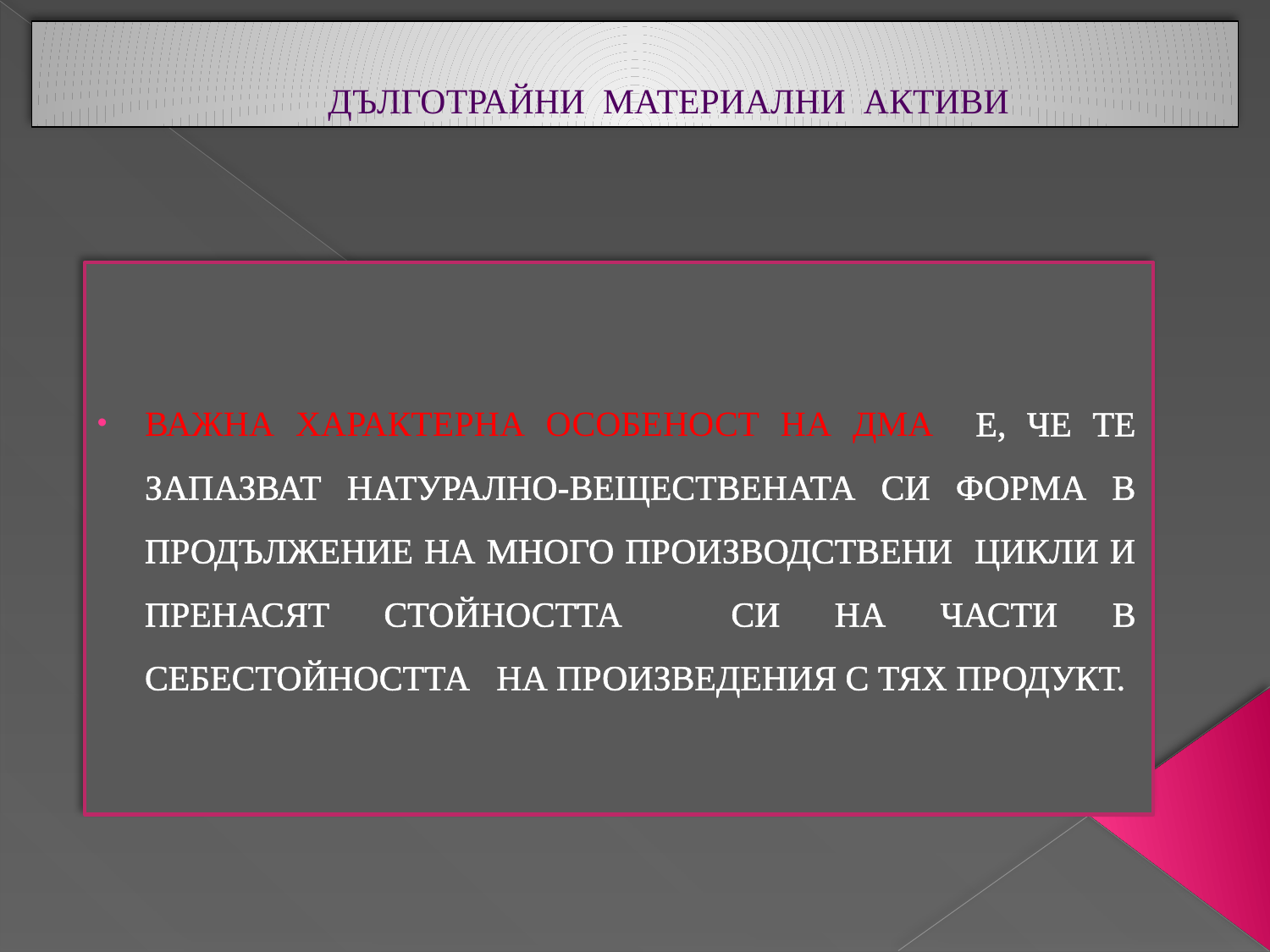

# ДЪЛГОТРАЙНИ  МАТЕРИАЛНИ  АКТИВИ
ВАЖНА ХАРАКТЕРНА ОСОБЕНОСТ НА ДМА  Е, ЧЕ ТЕ ЗАПАЗВАТ НАТУРАЛНО-ВЕЩЕСТВЕНАТА СИ ФОРМА В ПРОДЪЛЖЕНИЕ НА МНОГО ПРОИЗВОДСТВЕНИ  ЦИКЛИ И ПРЕНАСЯТ СТОЙНОСТТА  СИ НА ЧАСТИ В СЕБЕСТОЙНОСТТА   НА ПРОИЗВЕДЕНИЯ С ТЯХ ПРОДУКТ.